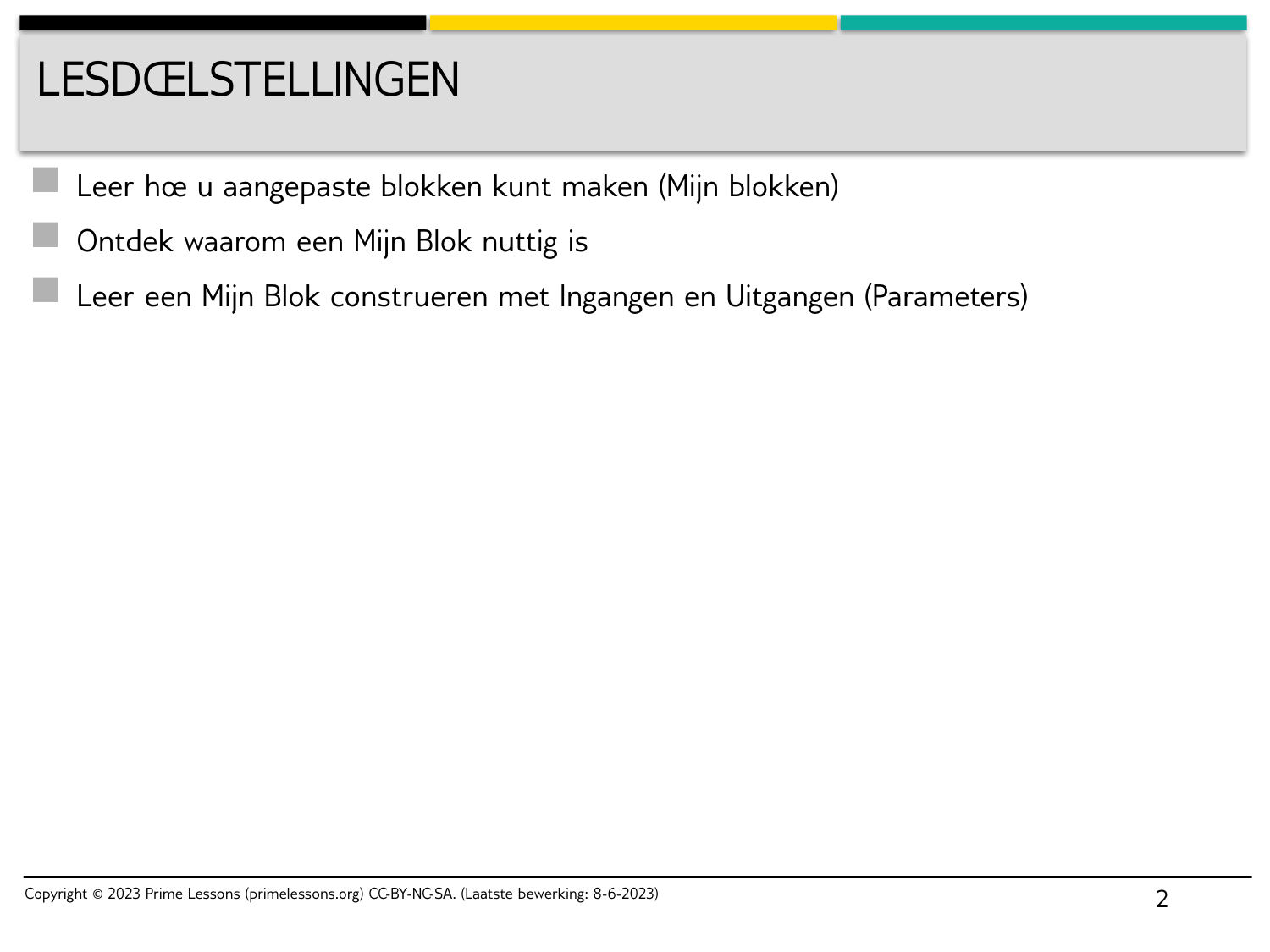

# Lesdoelstellingen
Leer hoe u aangepaste blokken kunt maken (Mijn blokken)
Ontdek waarom een Mijn Blok nuttig is
Leer een Mijn Blok construeren met Ingangen en Uitgangen (Parameters)

2
Copyright © 2023 Prime Lessons (primelessons.org) CC-BY-NC-SA. (Laatste bewerking: 8-6-2023)